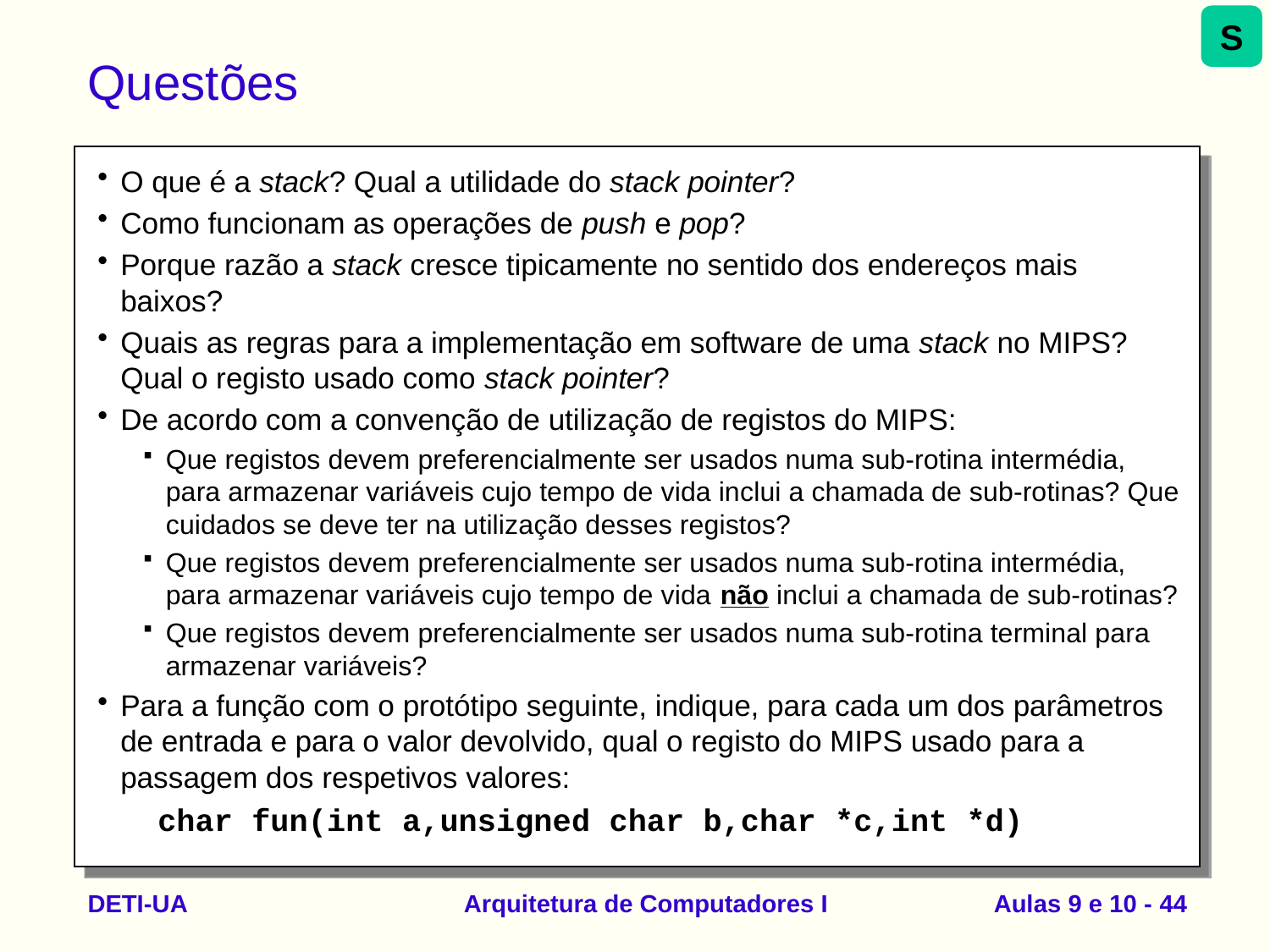

S
# Questões
O que é a stack? Qual a utilidade do stack pointer?
Como funcionam as operações de push e pop?
Porque razão a stack cresce tipicamente no sentido dos endereços mais baixos?
Quais as regras para a implementação em software de uma stack no MIPS? Qual o registo usado como stack pointer?
De acordo com a convenção de utilização de registos do MIPS:
Que registos devem preferencialmente ser usados numa sub-rotina intermédia, para armazenar variáveis cujo tempo de vida inclui a chamada de sub-rotinas? Que cuidados se deve ter na utilização desses registos?
Que registos devem preferencialmente ser usados numa sub-rotina intermédia, para armazenar variáveis cujo tempo de vida não inclui a chamada de sub-rotinas?
Que registos devem preferencialmente ser usados numa sub-rotina terminal para armazenar variáveis?
Para a função com o protótipo seguinte, indique, para cada um dos parâmetros de entrada e para o valor devolvido, qual o registo do MIPS usado para a passagem dos respetivos valores:
  char fun(int a,unsigned char b,char *c,int *d)

DETI-UA
Arquitetura de Computadores I
Aulas 9 e 10 - 44